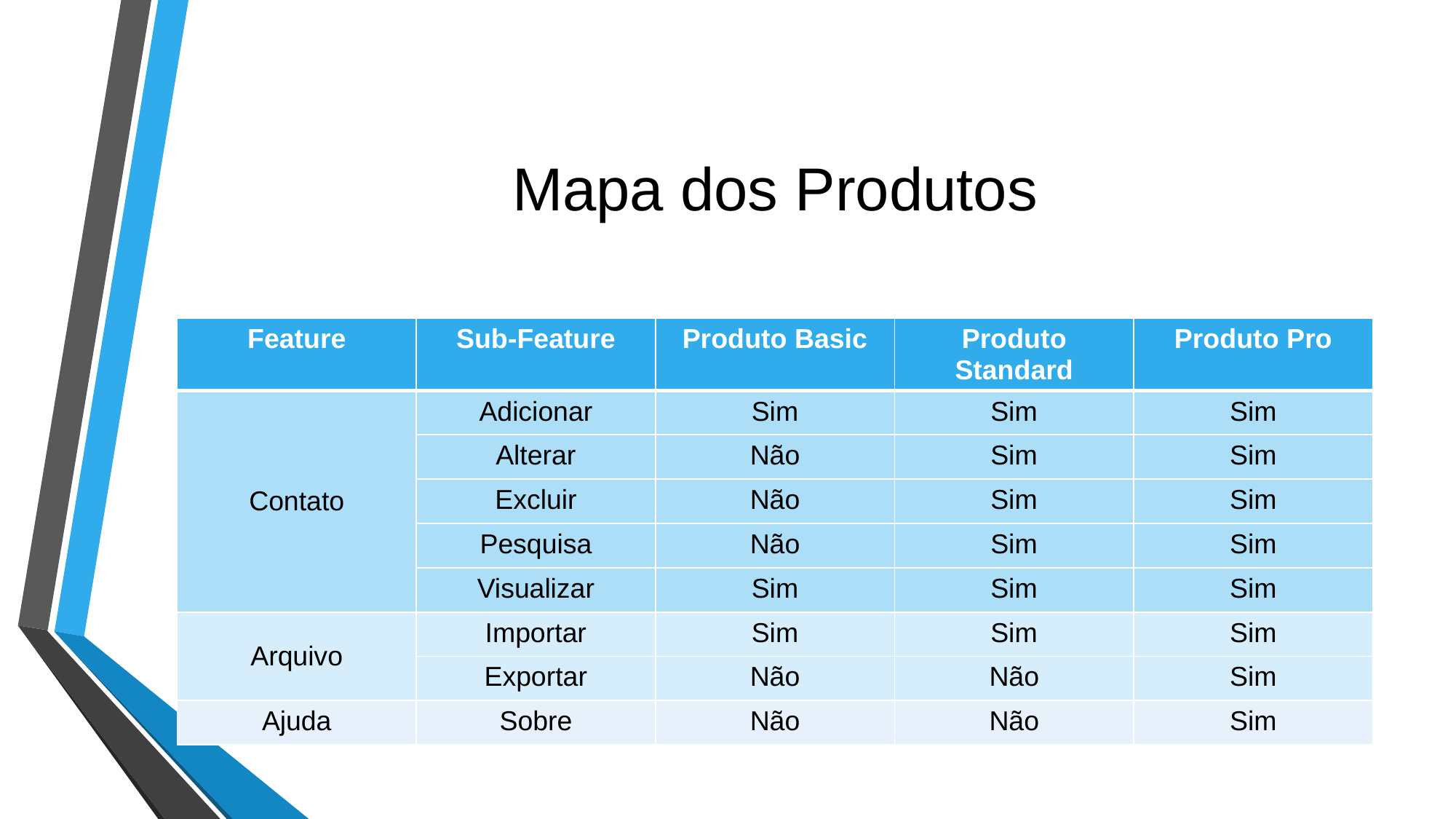

# Mapa dos Produtos
| Feature | Sub-Feature | Produto Basic | Produto Standard | Produto Pro |
| --- | --- | --- | --- | --- |
| Contato | Adicionar | Sim | Sim | Sim |
|  | Alterar | Não | Sim | Sim |
|  | Excluir | Não | Sim | Sim |
|  | Pesquisa | Não | Sim | Sim |
|  | Visualizar | Sim | Sim | Sim |
| Arquivo | Importar | Sim | Sim | Sim |
|  | Exportar | Não | Não | Sim |
| Ajuda | Sobre | Não | Não | Sim |
10
Minicurso SINFORM 2016 - Linha de Produto de Software